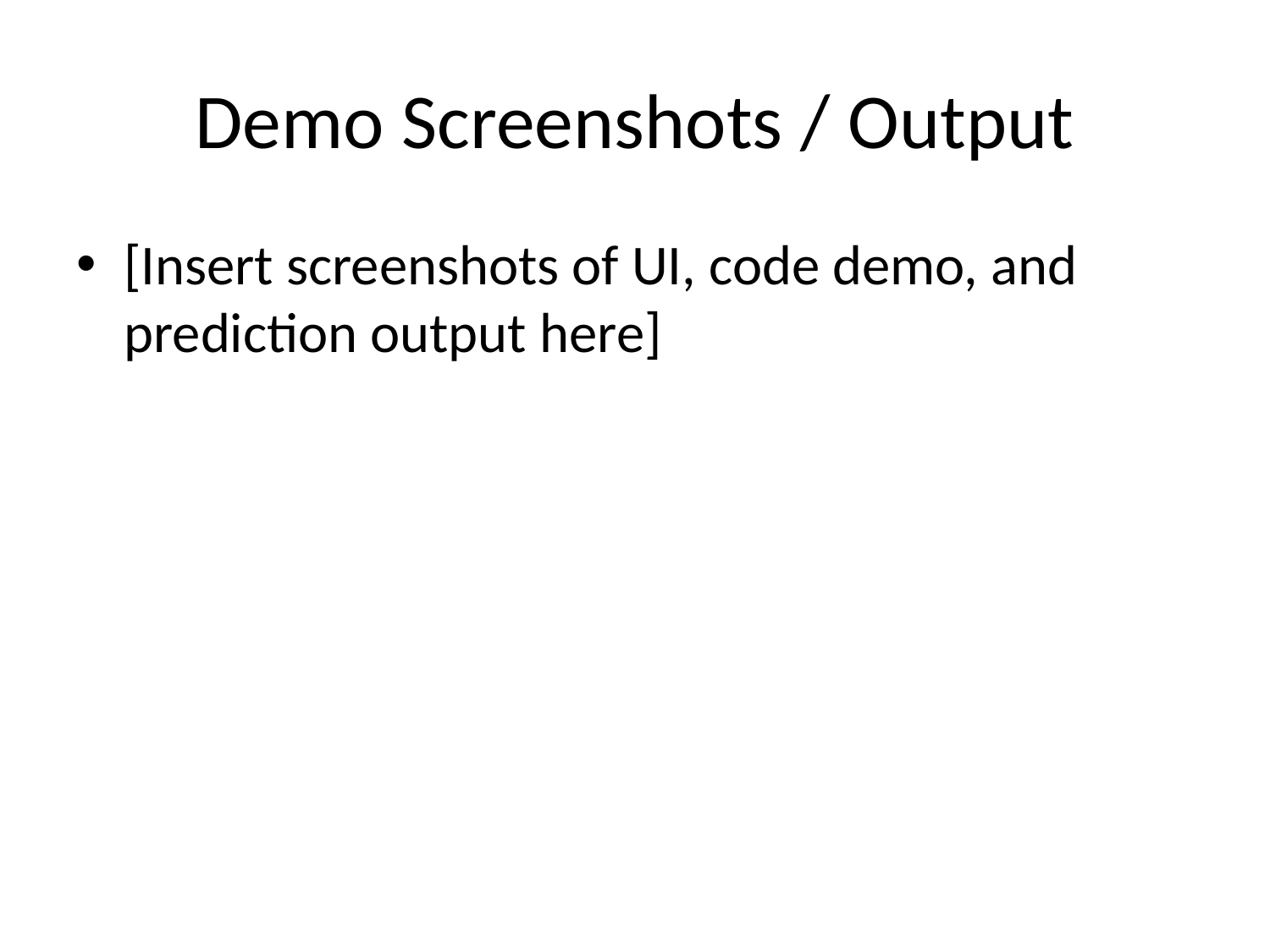

# Demo Screenshots / Output
[Insert screenshots of UI, code demo, and prediction output here]